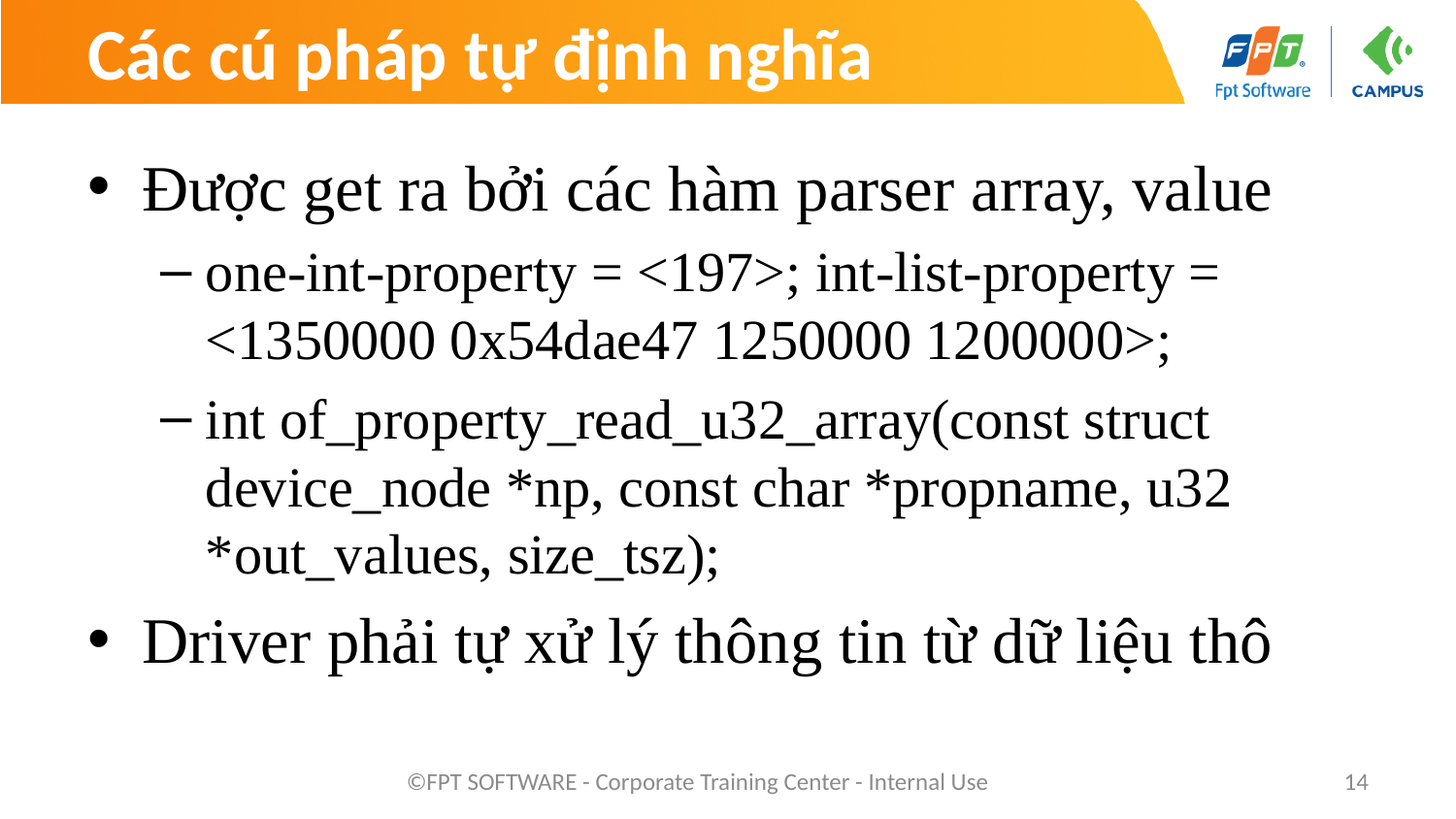

# Các cú pháp tự định nghĩa
Được get ra bởi các hàm parser array, value
one-int-property = <197>; int-list-property = <1350000 0x54dae47 1250000 1200000>;
int of_property_read_u32_array(const struct device_node *np, const char *propname, u32 *out_values, size_tsz);
Driver phải tự xử lý thông tin từ dữ liệu thô
©FPT SOFTWARE - Corporate Training Center - Internal Use
14